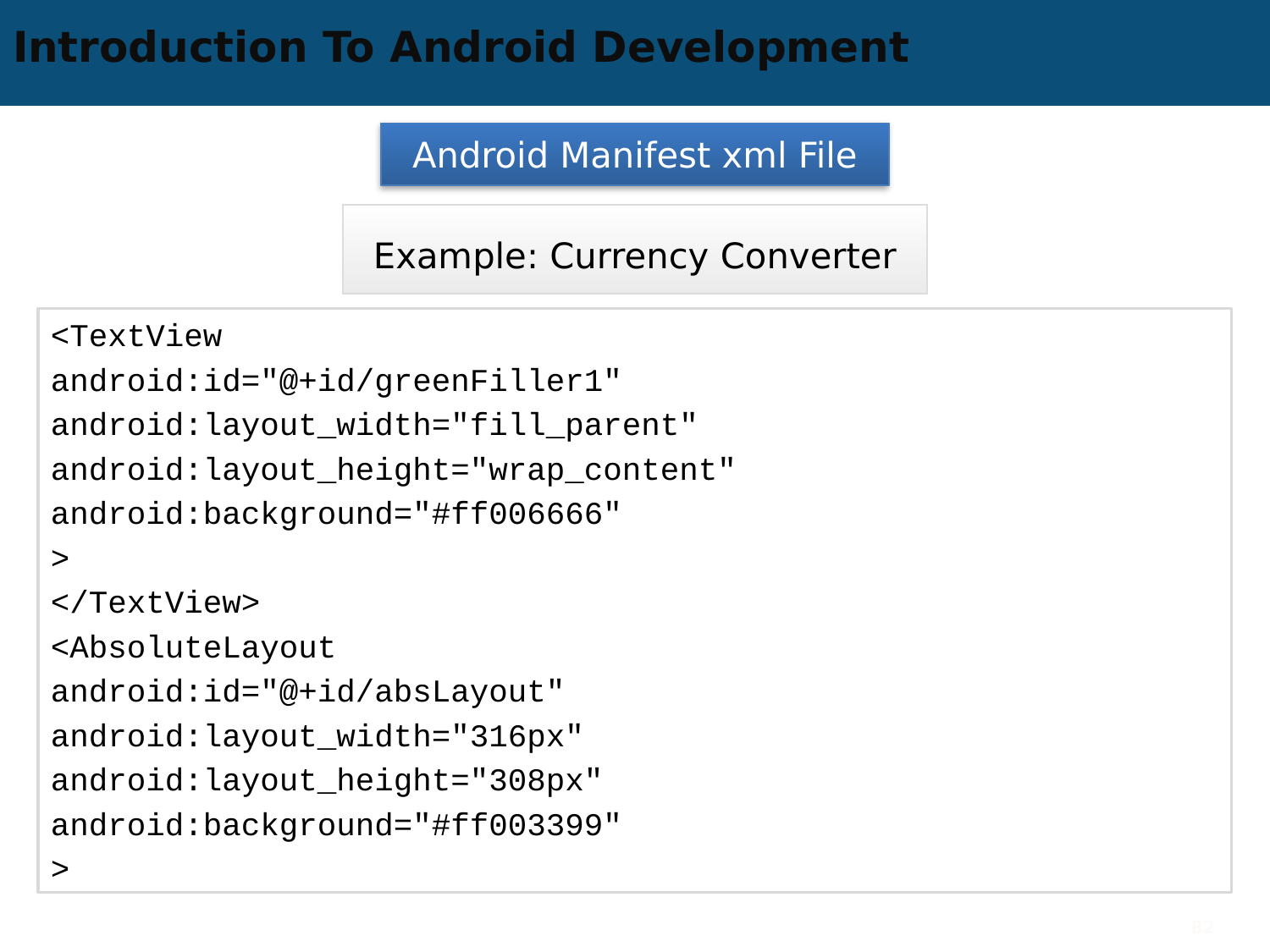

# Introduction To Android Development
Android Manifest xml File
Example: Currency Converter
<TextView
android:id="@+id/greenFiller1"
android:layout_width="fill_parent"
android:layout_height="wrap_content"
android:background="#ff006666"
>
</TextView>
<AbsoluteLayout
android:id="@+id/absLayout"
android:layout_width="316px"
android:layout_height="308px"
android:background="#ff003399"
>